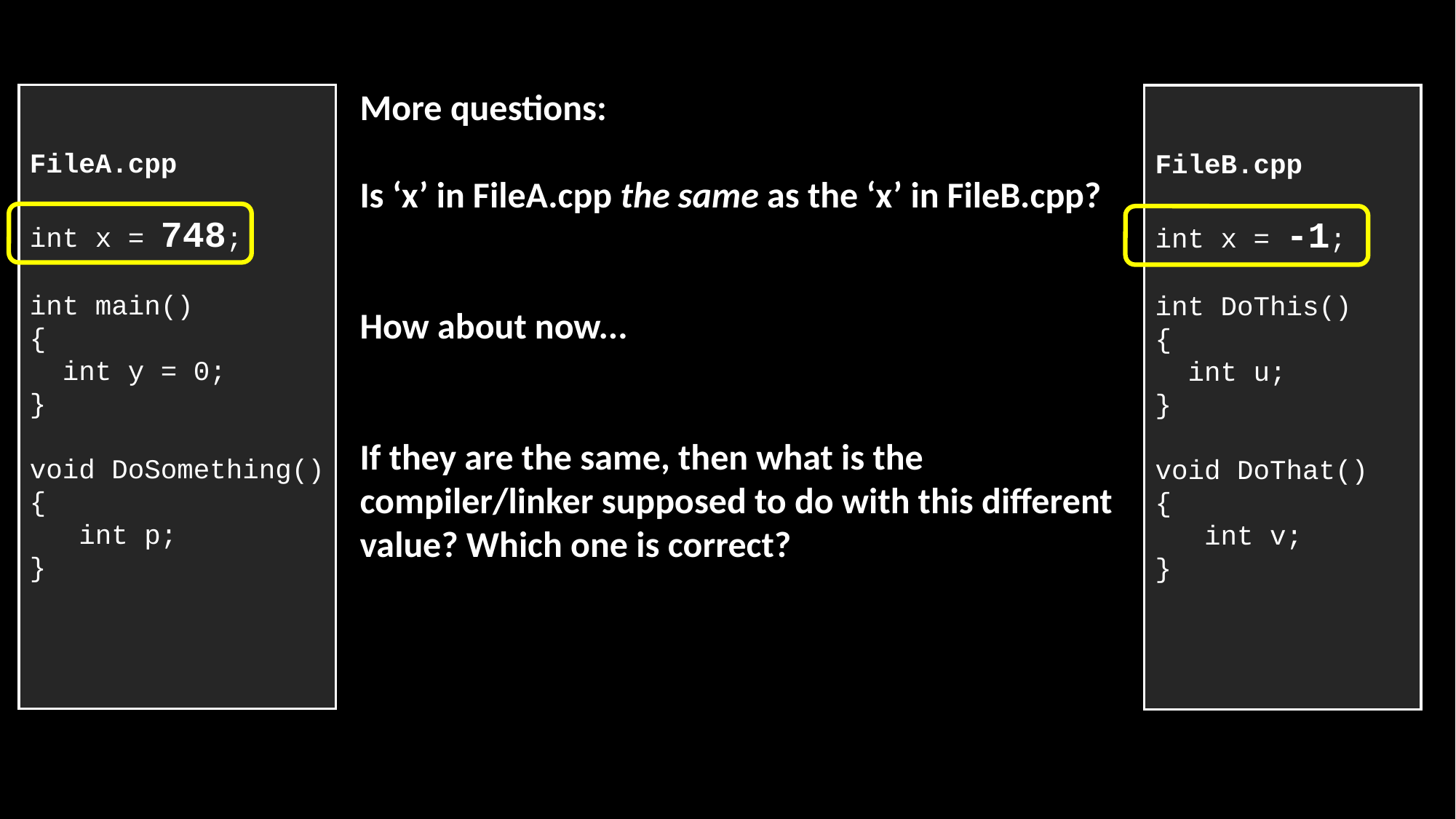

More questions:

Is ‘x’ in FileA.cpp the same as the ‘x’ in FileB.cpp?

How about now...

If they are the same, then what is the compiler/linker supposed to do with this different value? Which one is correct?

FileA.cpp

int x = 748;

int main()
{
  int y = 0;
}

void DoSomething()
{
   int p;
}

FileB.cpp

int x = -1;

int DoThis()
{
  int u;
}

void DoThat()
{
   int v;
}